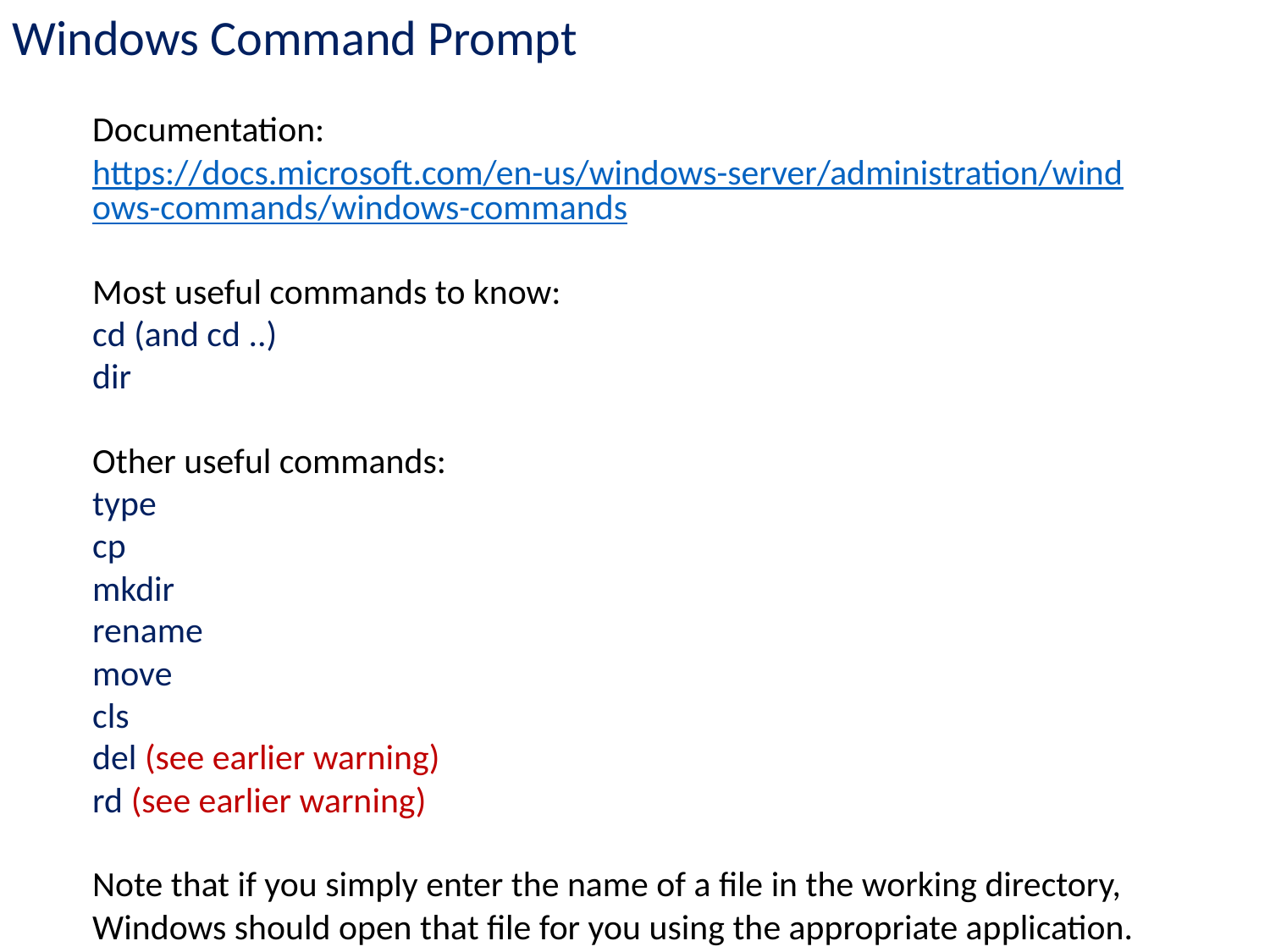

Windows Command Prompt
Documentation: https://docs.microsoft.com/en-us/windows-server/administration/windows-commands/windows-commands

Most useful commands to know:
cd (and cd ..)
dir

Other useful commands:
type
cp
mkdir
rename
move
cls
del (see earlier warning)
rd (see earlier warning)

Note that if you simply enter the name of a file in the working directory, Windows should open that file for you using the appropriate application.